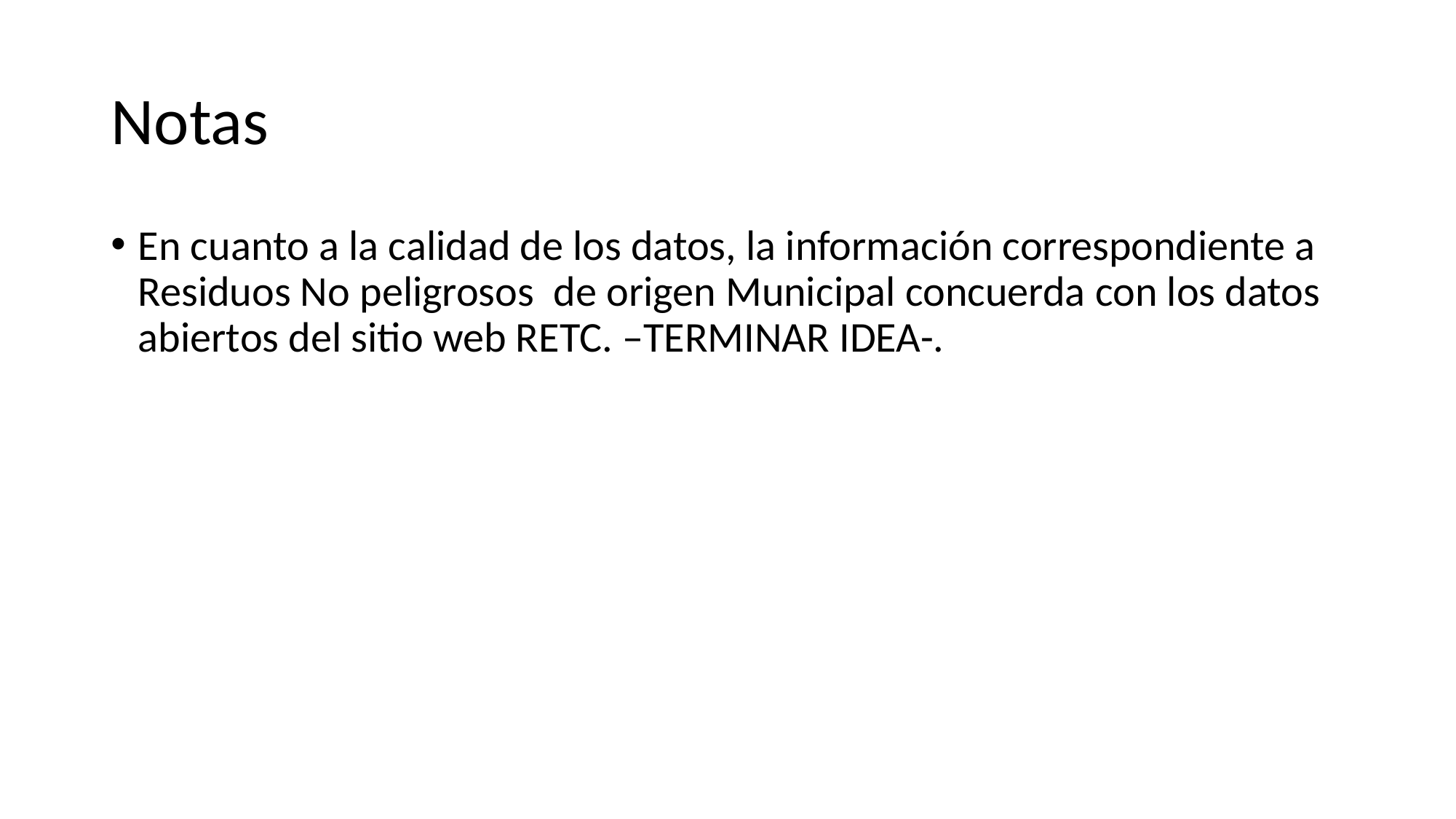

# Notas
En cuanto a la calidad de los datos, la información correspondiente a Residuos No peligrosos  de origen Municipal concuerda con los datos abiertos del sitio web RETC. –TERMINAR IDEA-.